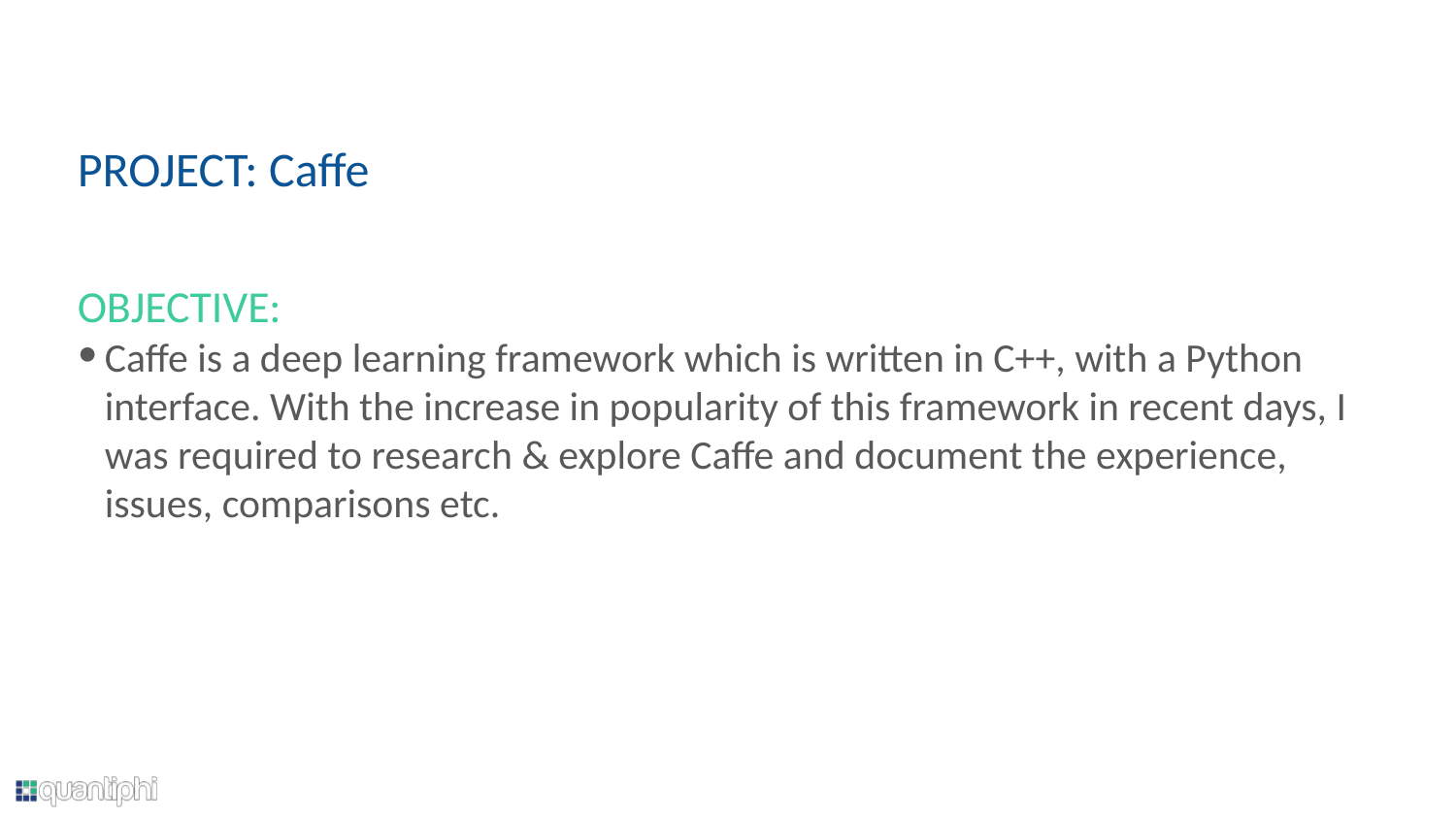

PROJECT: Caffe

OBJECTIVE:
Caffe is a deep learning framework which is written in C++, with a Python interface. With the increase in popularity of this framework in recent days, I was required to research & explore Caffe and document the experience, issues, comparisons etc.